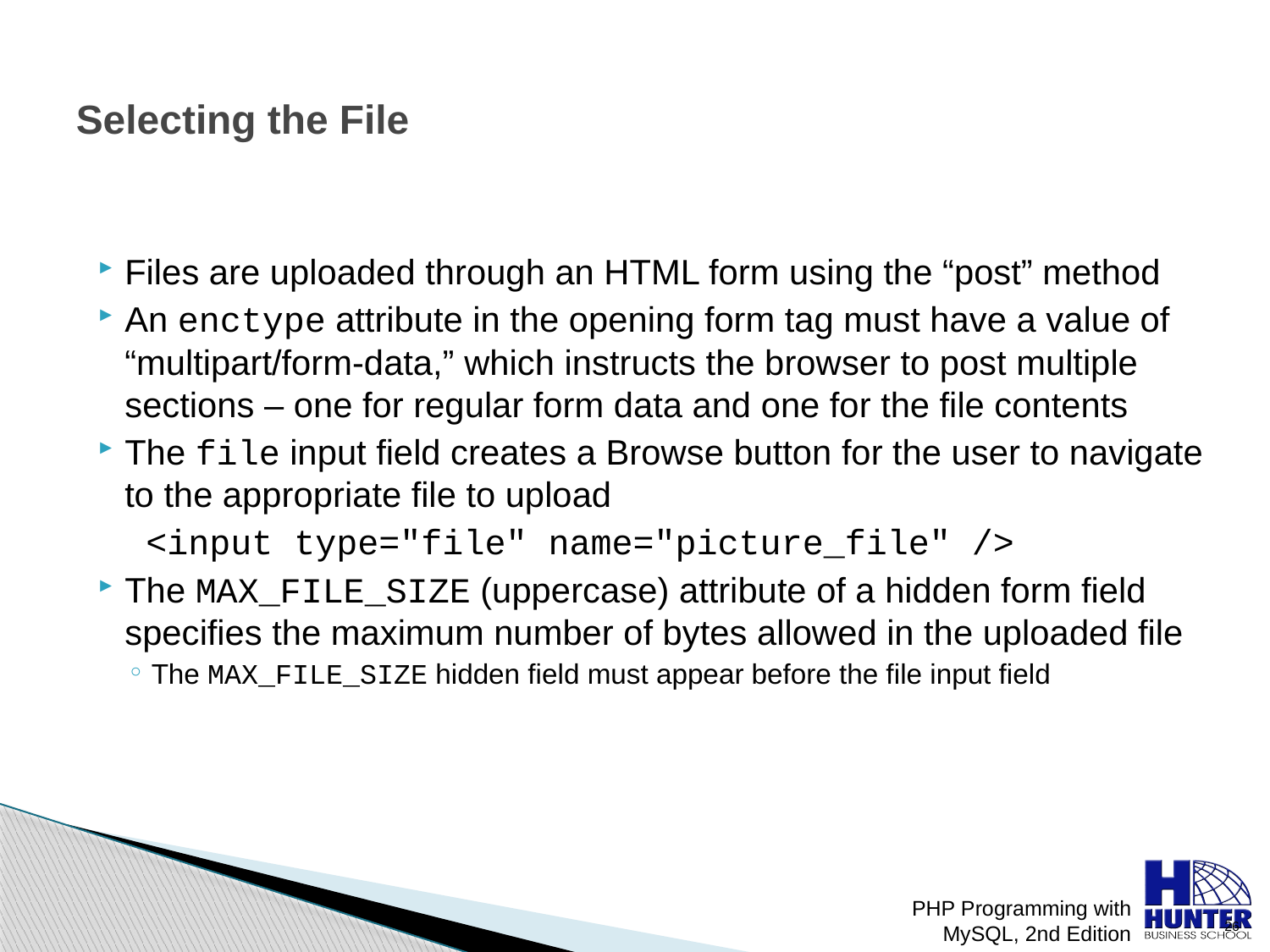

# Selecting the File
Files are uploaded through an HTML form using the “post” method
An enctype attribute in the opening form tag must have a value of “multipart/form-data,” which instructs the browser to post multiple sections – one for regular form data and one for the file contents
The file input field creates a Browse button for the user to navigate to the appropriate file to upload
	 <input type="file" name="picture_file" />
The MAX_FILE_SIZE (uppercase) attribute of a hidden form field specifies the maximum number of bytes allowed in the uploaded file
The MAX_FILE_SIZE hidden field must appear before the file input field
PHP Programming with MySQL, 2nd Edition
 26